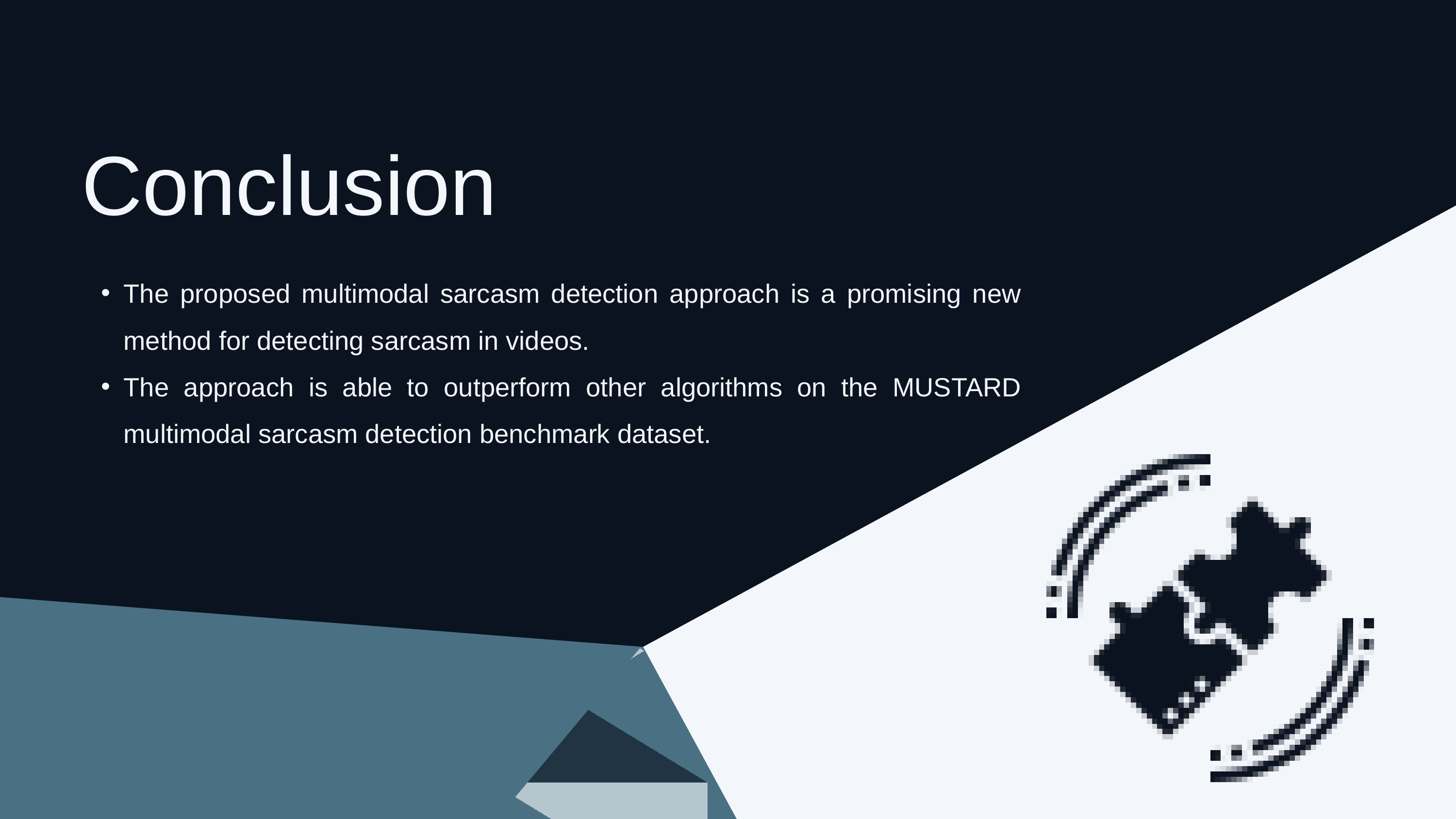

Conclusion
The proposed multimodal sarcasm detection approach is a promising new method for detecting sarcasm in videos.
The approach is able to outperform other algorithms on the MUSTARD multimodal sarcasm detection benchmark dataset.